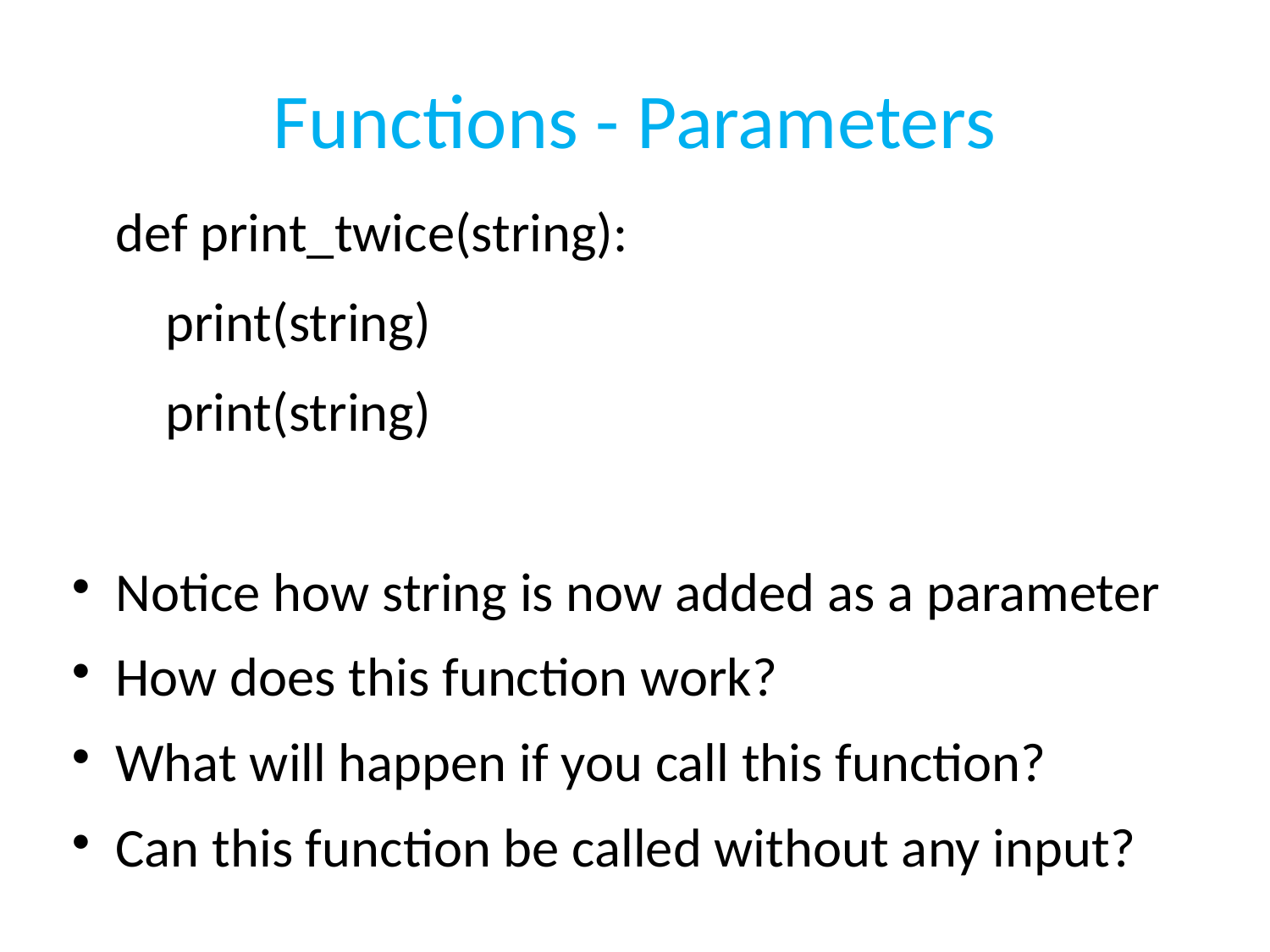

# Functions - Parameters
def print_twice(string):
    print(string)
    print(string)

Notice how string is now added as a parameter
How does this function work?
What will happen if you call this function?
Can this function be called without any input?